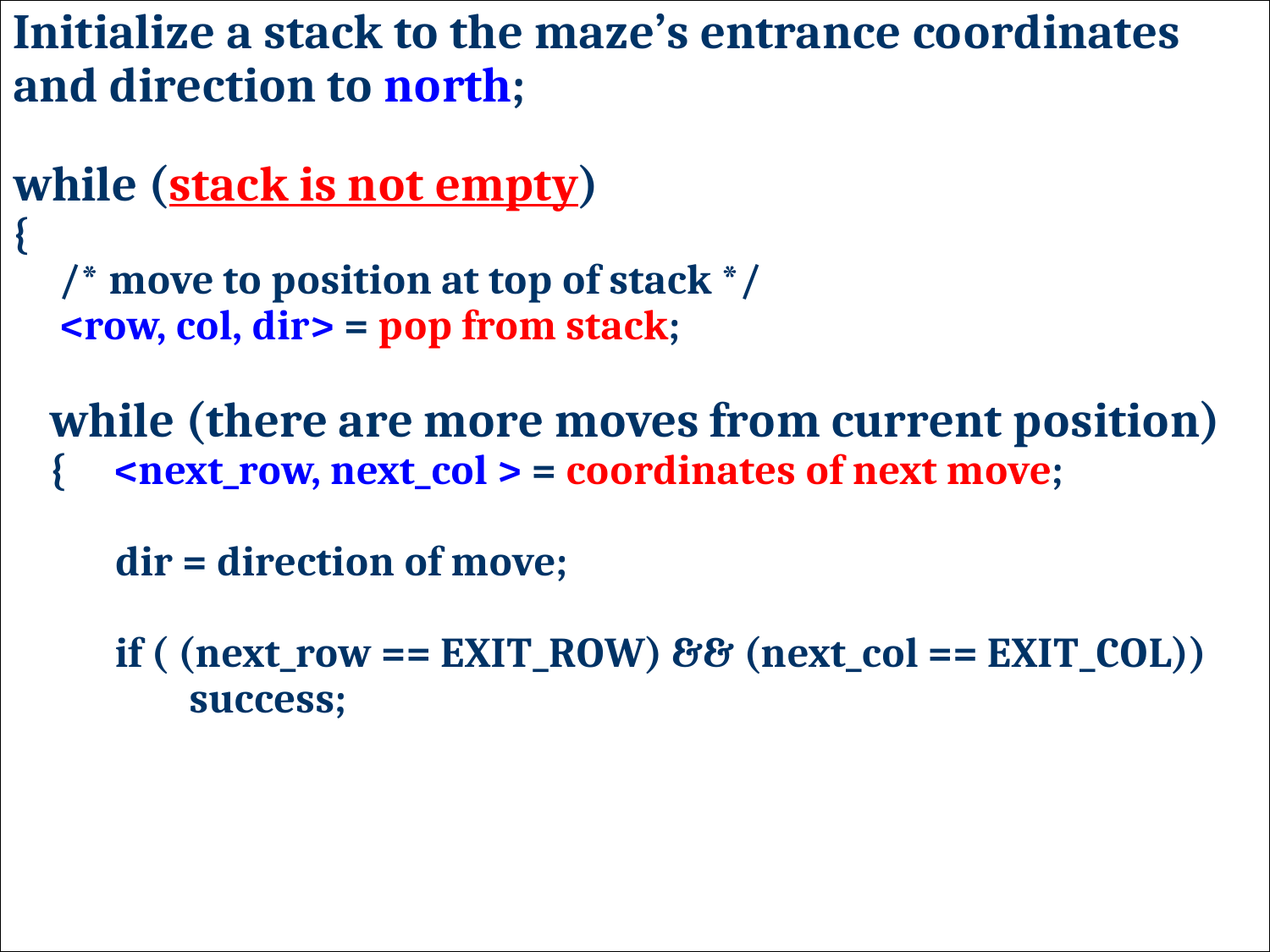

# Initialize a stack to the maze’s entrance coordinates and direction to north; while (stack is not empty) { /* move to position at top of stack */ <row, col, dir> = pop from stack; while (there are more moves from current position) {     <next_row, next_col > = coordinates of next move; dir = direction of move; if ( (next_row == EXIT_ROW) && (next_col == EXIT_COL)) success;
24